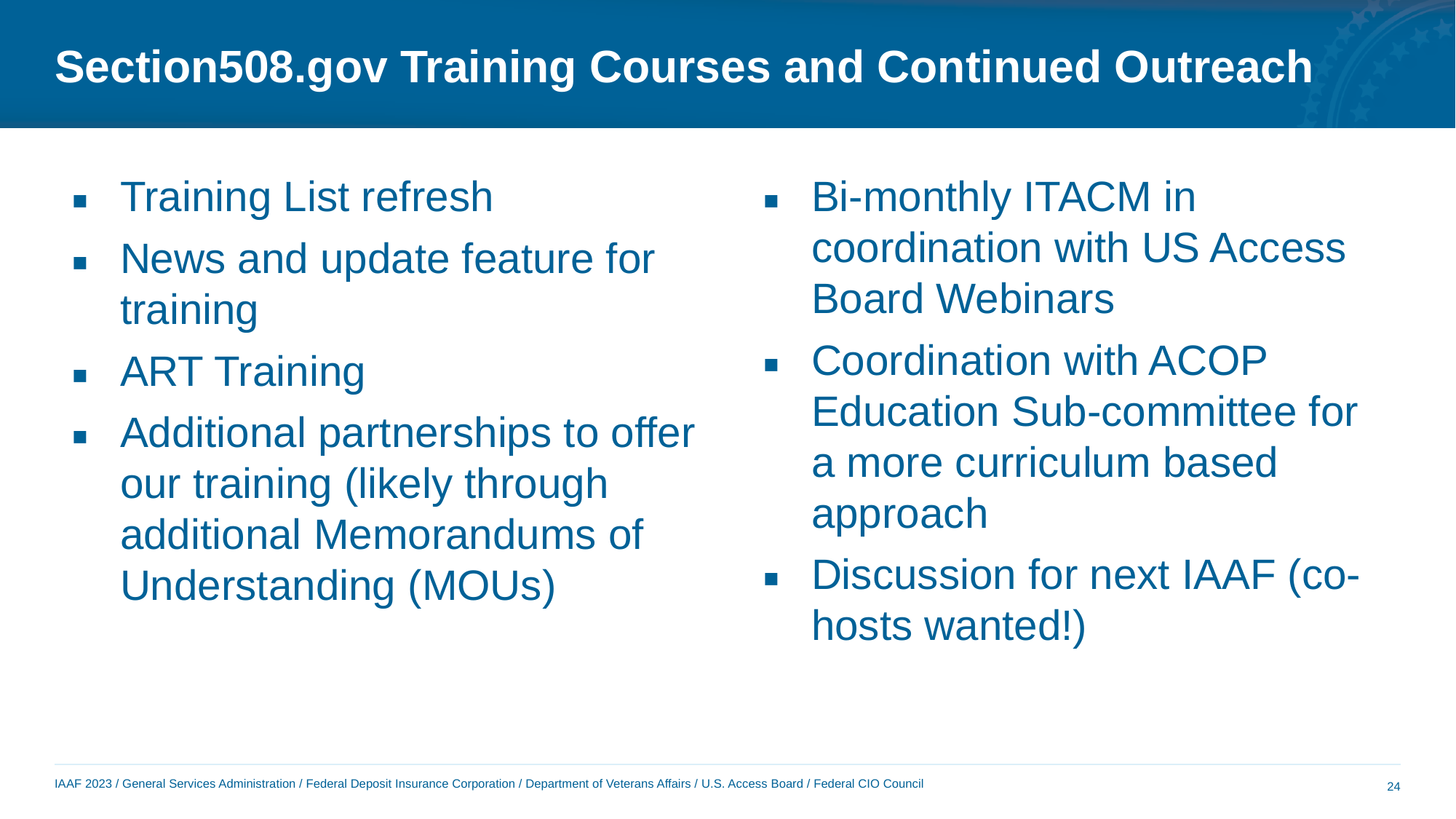

# Section508.gov Training Courses and Continued Outreach
Training List refresh
News and update feature for training
ART Training
Additional partnerships to offer our training (likely through additional Memorandums of Understanding (MOUs)
Bi-monthly ITACM in coordination with US Access Board Webinars
Coordination with ACOP Education Sub-committee for a more curriculum based approach
Discussion for next IAAF (co-hosts wanted!)
24